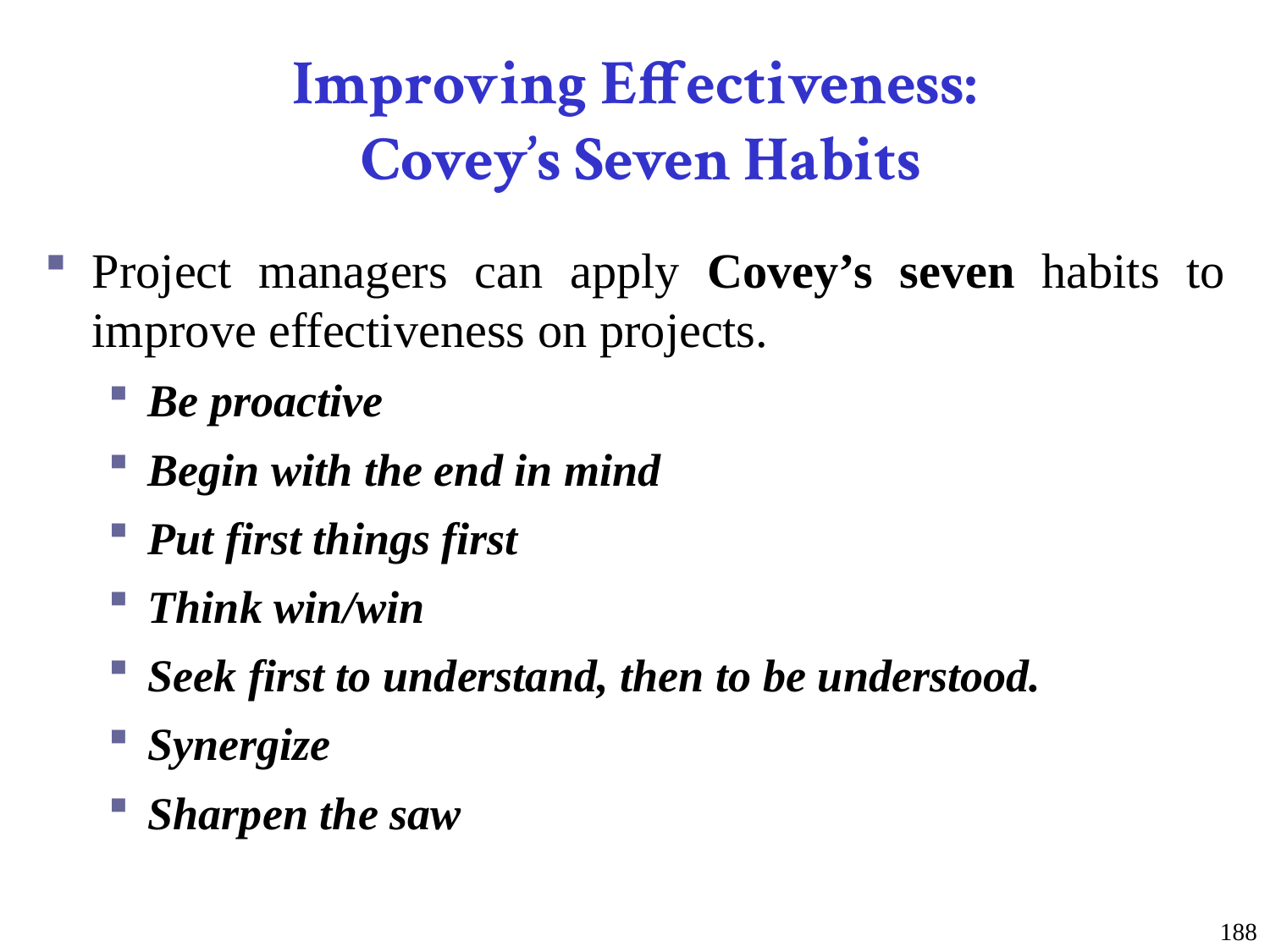

# Improving Effectiveness: Covey’s Seven Habits
Project managers can apply Covey’s seven habits to improve effectiveness on projects.
Be proactive
Begin with the end in mind
Put first things first
Think win/win
Seek first to understand, then to be understood.
Synergize
Sharpen the saw

188